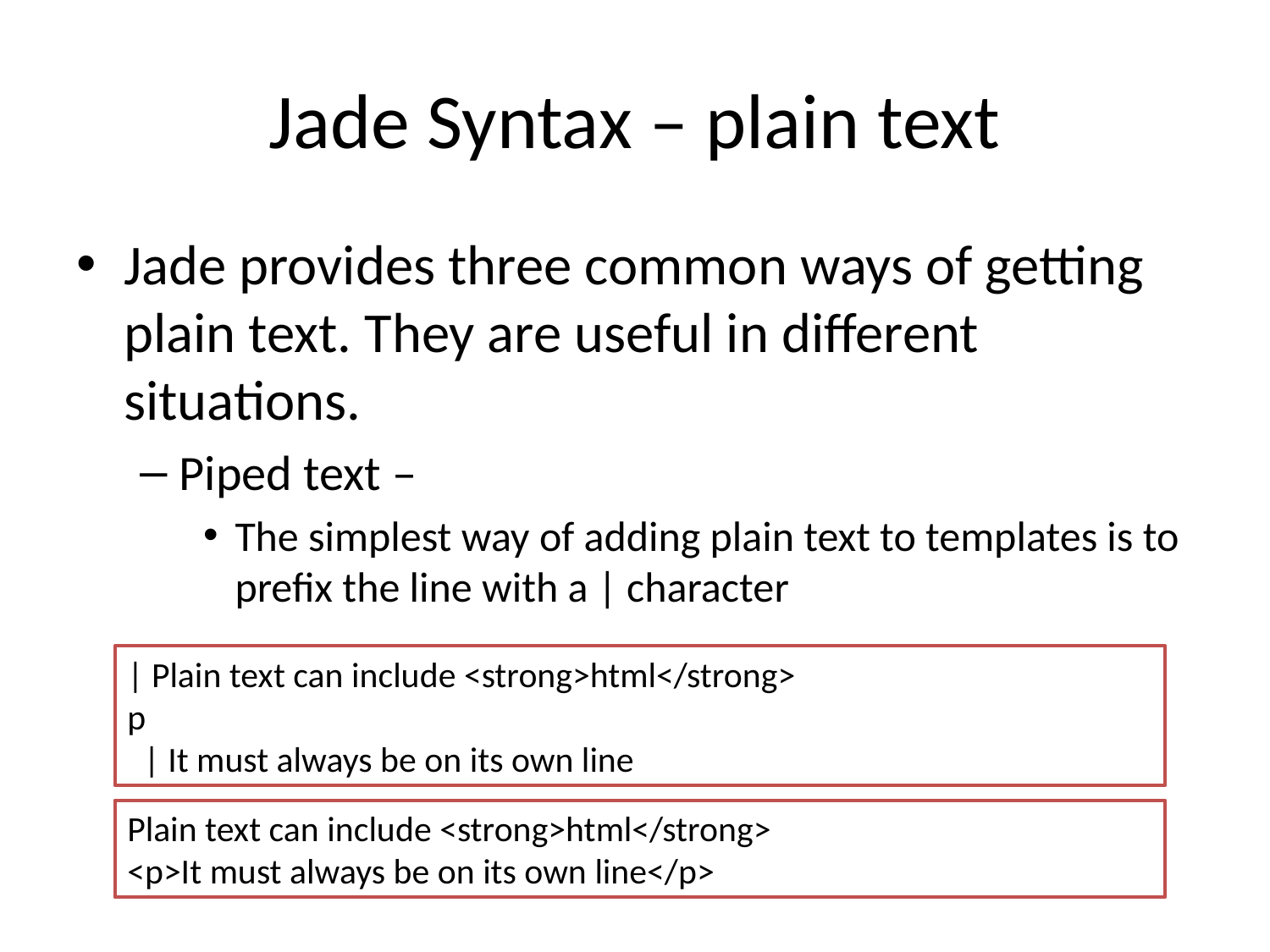

# Jade Syntax – plain text
Jade provides three common ways of getting plain text. They are useful in different situations.
Piped text –
The simplest way of adding plain text to templates is to prefix the line with a | character
| Plain text can include <strong>html</strong>
p
  | It must always be on its own line
Plain text can include <strong>html</strong>
<p>It must always be on its own line</p>